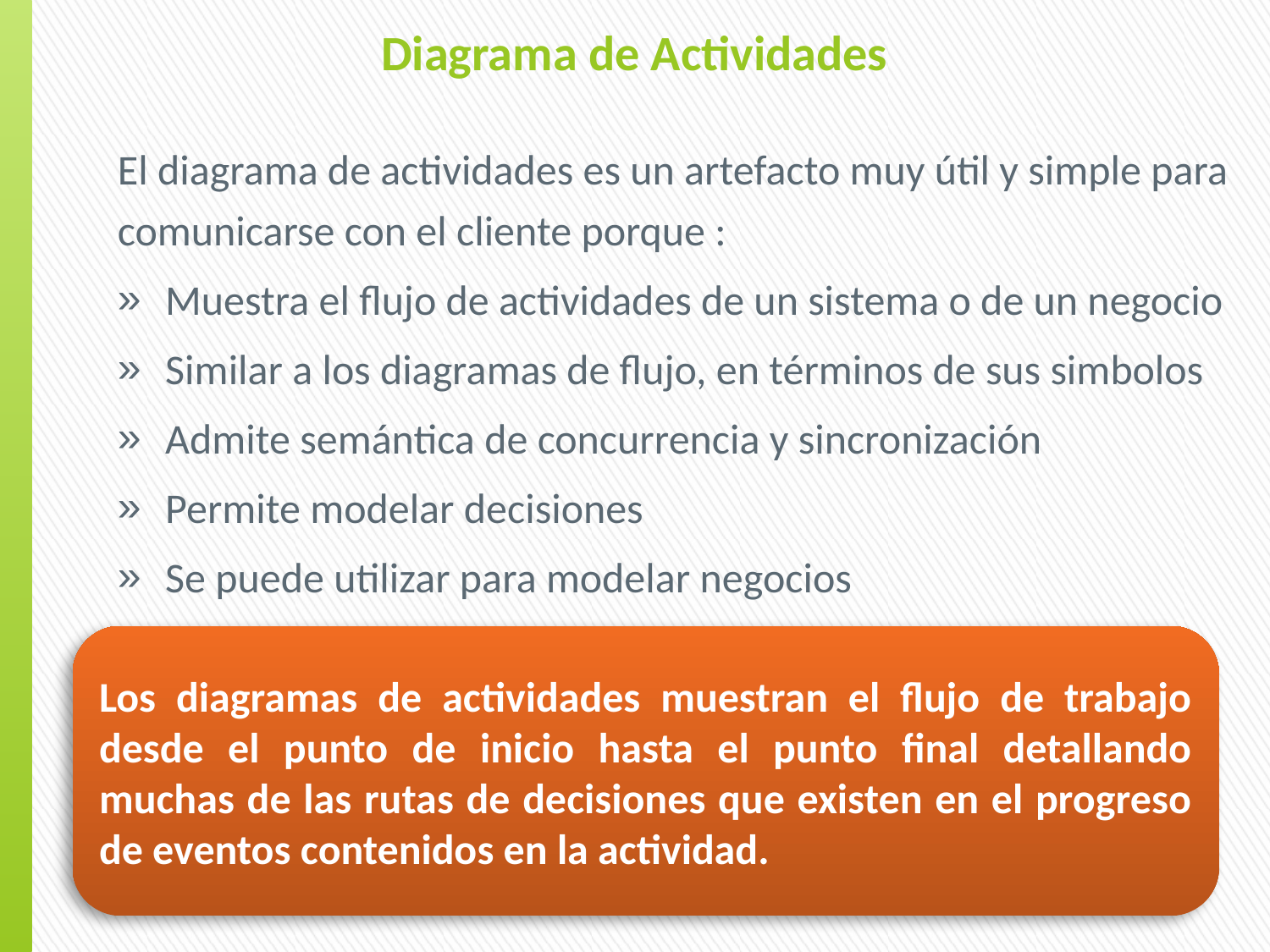

Diagrama de Actividades
El diagrama de actividades es un artefacto muy útil y simple para comunicarse con el cliente porque :
Muestra el flujo de actividades de un sistema o de un negocio
Similar a los diagramas de flujo, en términos de sus simbolos
Admite semántica de concurrencia y sincronización
Permite modelar decisiones
Se puede utilizar para modelar negocios

Los diagramas de actividades muestran el flujo de trabajo desde el punto de inicio hasta el punto final detallando muchas de las rutas de decisiones que existen en el progreso de eventos contenidos en la actividad.